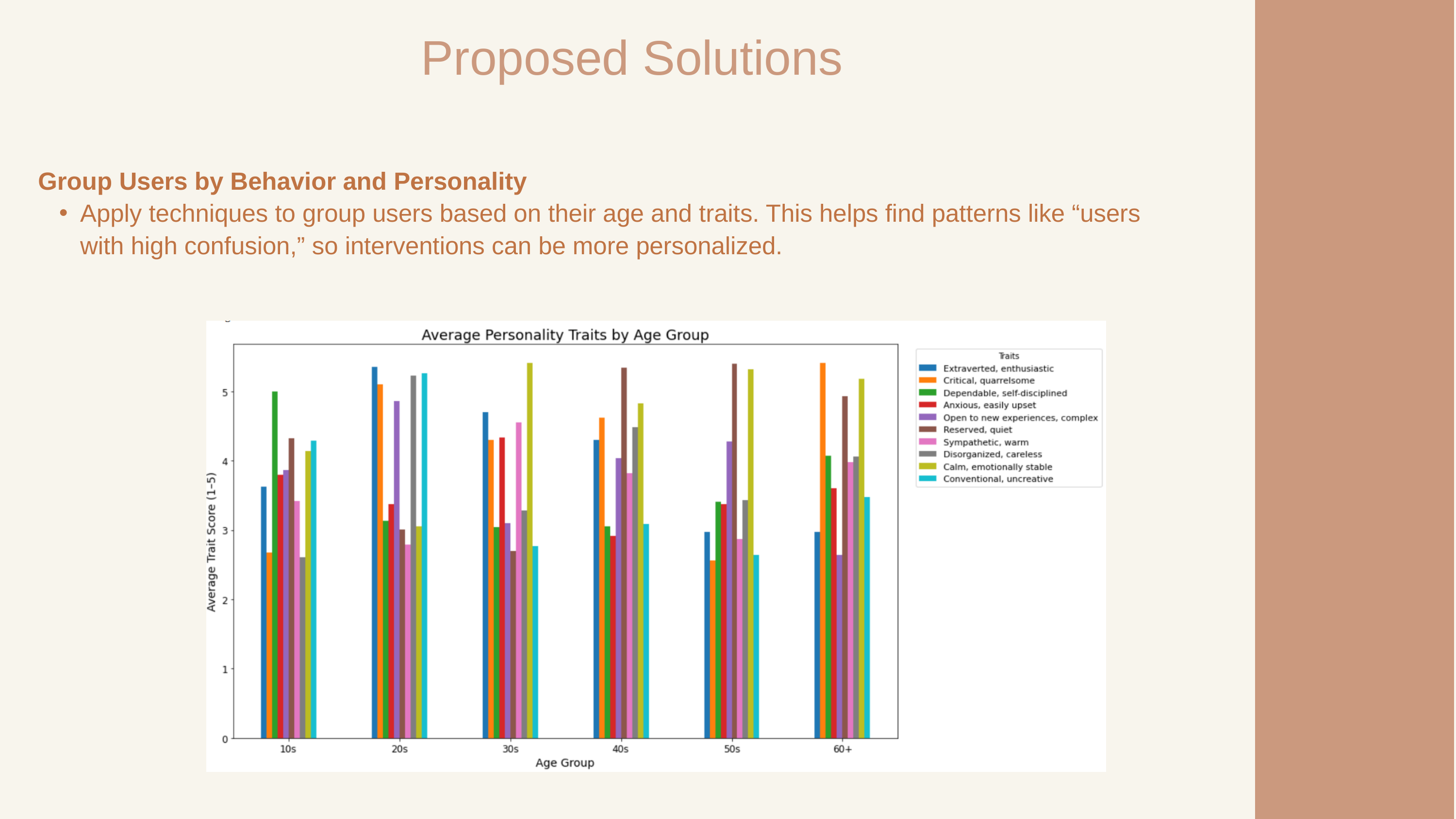

Proposed Solutions
Group Users by Behavior and Personality
Apply techniques to group users based on their age and traits. This helps find patterns like “users with high confusion,” so interventions can be more personalized.